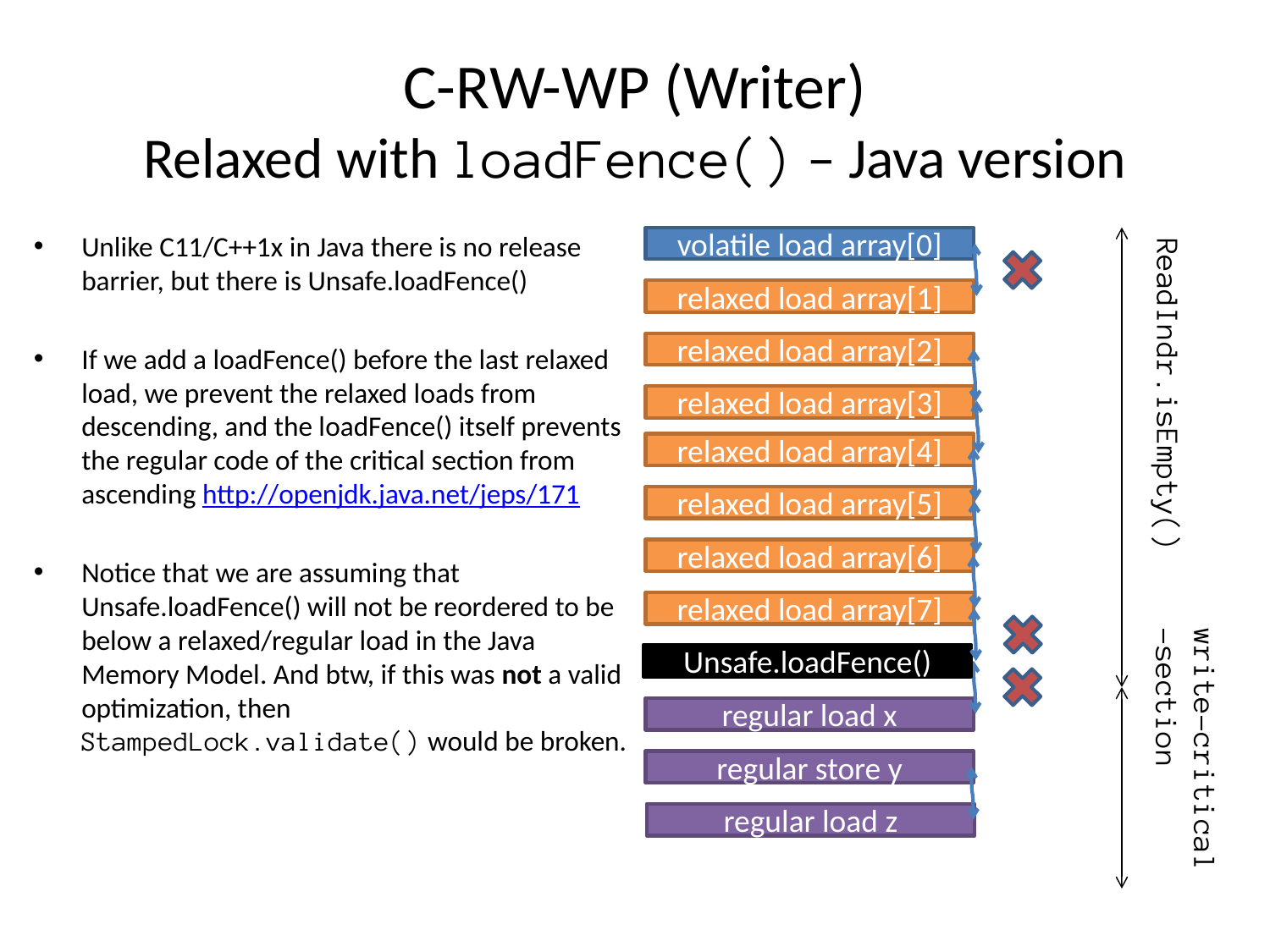

# C-RW-WP (Writer) Relaxed with loadFence() – Java version
Unlike C11/C++1x in Java there is no release barrier, but there is Unsafe.loadFence()

If we add a loadFence() before the last relaxed load, we prevent the relaxed loads from descending, and the loadFence() itself prevents the regular code of the critical section from ascending http://openjdk.java.net/jeps/171

Notice that we are assuming that Unsafe.loadFence() will not be reordered to be below a relaxed/regular load in the Java Memory Model. And btw, if this was not a valid optimization, then StampedLock.validate() would be broken.
volatile load array[0]

relaxed load array[1]
relaxed load array[2]
relaxed load array[3]
ReadIndr.isEmpty()
relaxed load array[4]
relaxed load array[5]
relaxed load array[6]
relaxed load array[7]

Unsafe.loadFence()

regular load x
regular store y
write-critical
-section
regular load z